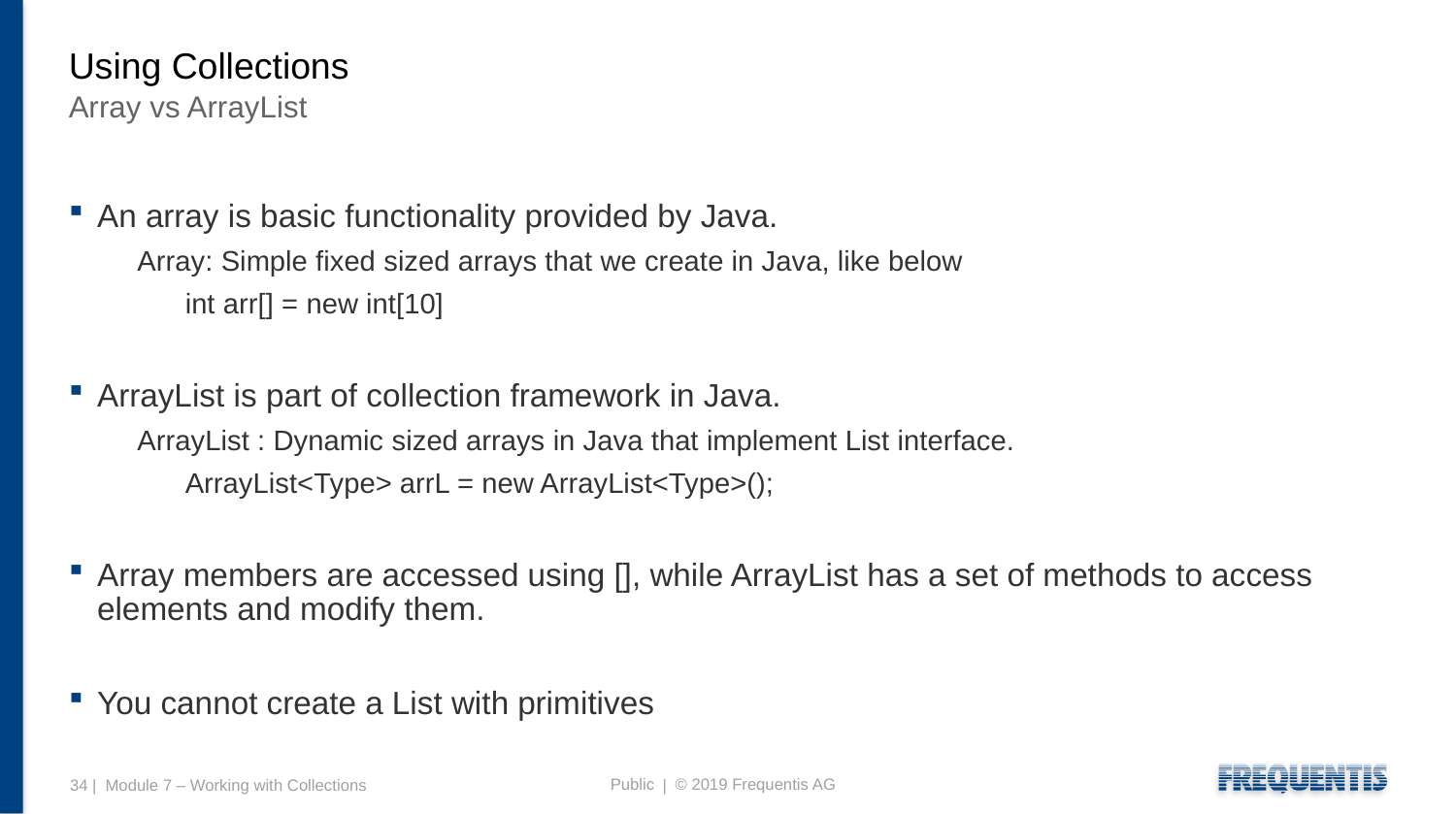

# Using Collections
Array vs ArrayList

An array is basic functionality provided by Java.
   Array: Simple fixed sized arrays that we create in Java, like below
         int arr[] = new int[10]

ArrayList is part of collection framework in Java.
   ArrayList : Dynamic sized arrays in Java that implement List interface.
         ArrayList<Type> arrL = new ArrayList<Type>();

Array members are accessed using [], while ArrayList has a set of methods to access elements and modify them.

You cannot create a List with primitives